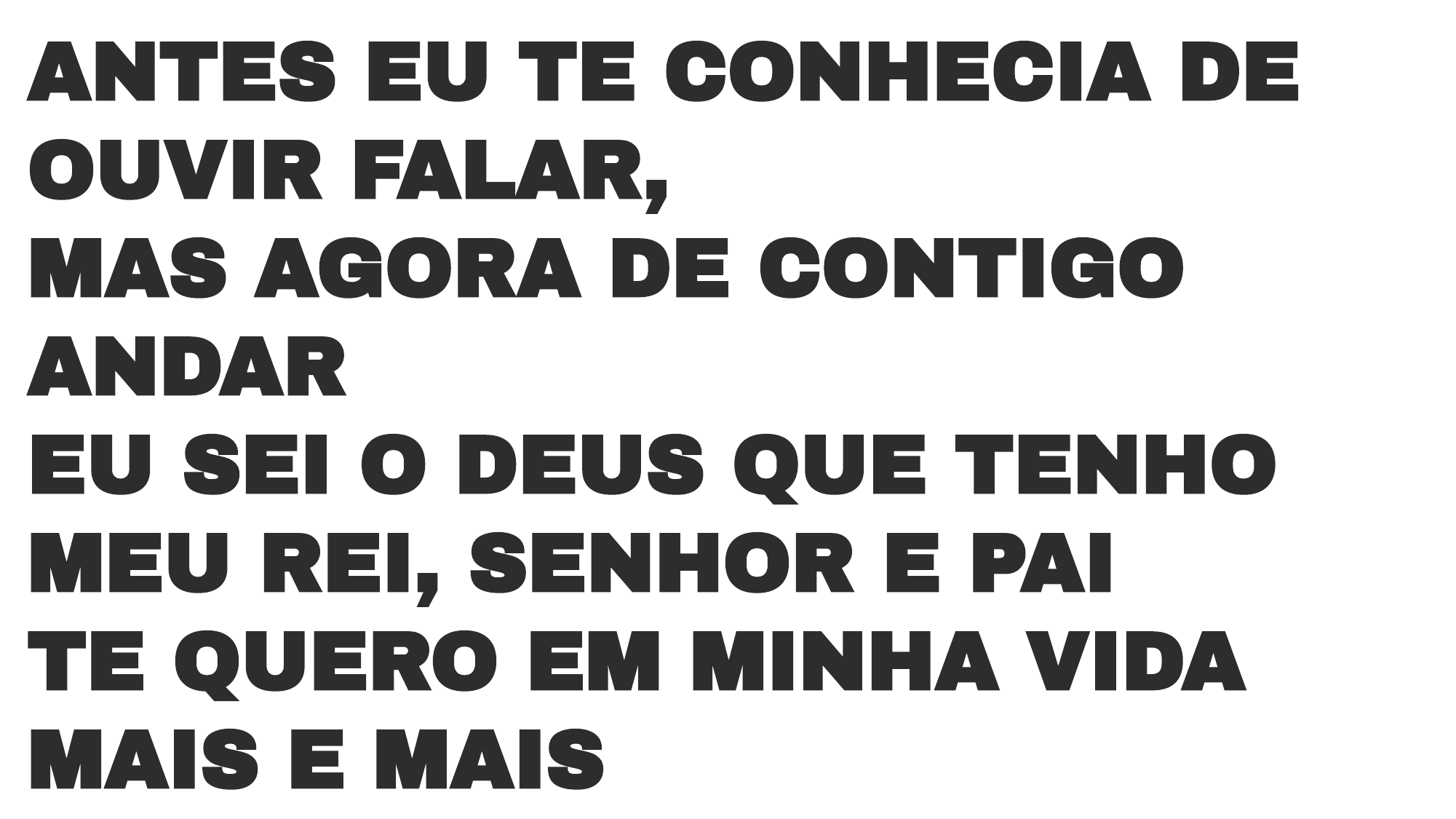

ANTES EU TE CONHECIA DE OUVIR FALAR,
MAS AGORA DE CONTIGO ANDAR
EU SEI O DEUS QUE TENHO
MEU REI, SENHOR E PAI
TE QUERO EM MINHA VIDA
MAIS E MAIS